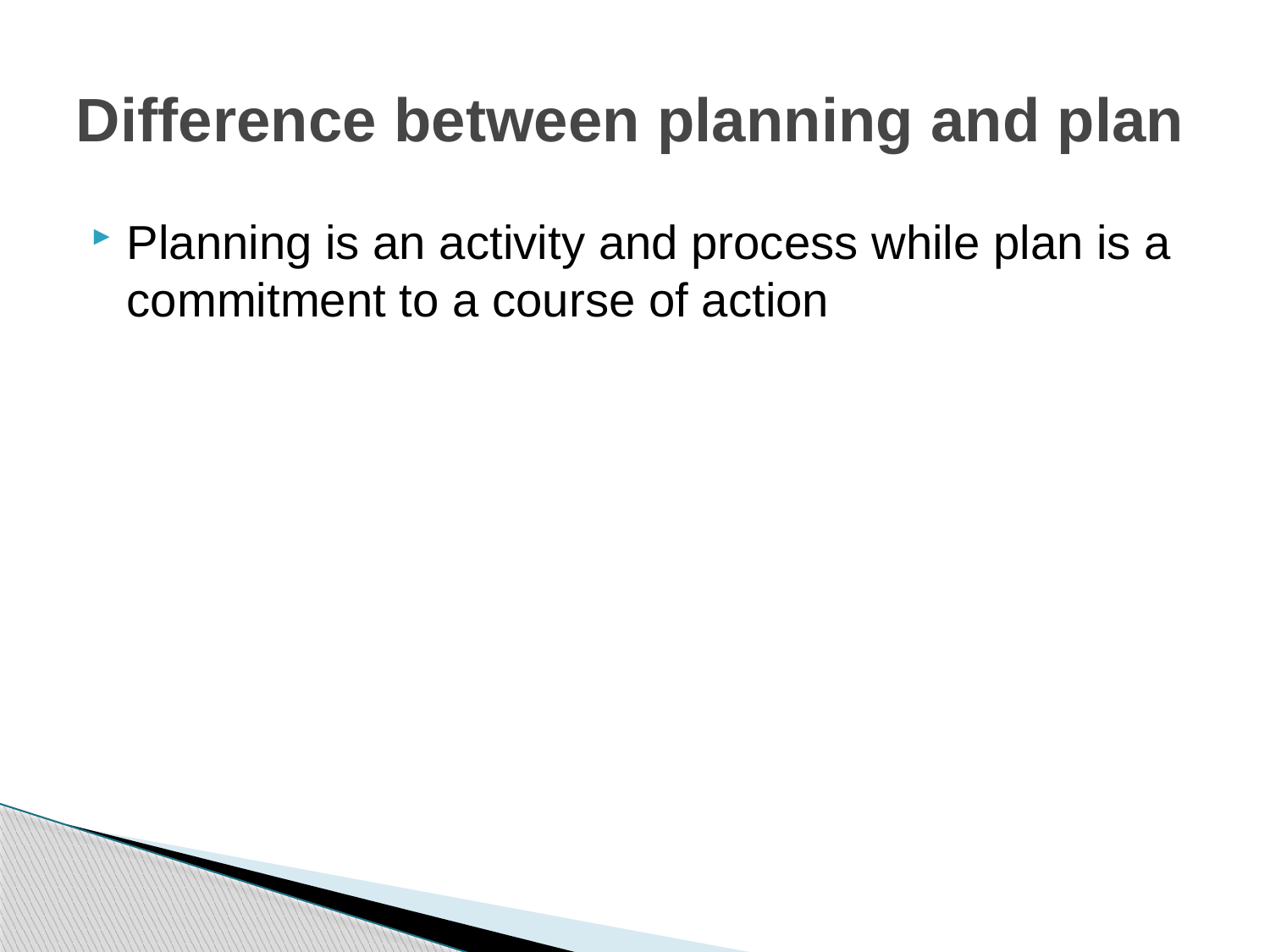

# Difference between planning and plan
Planning is an activity and process while plan is a commitment to a course of action